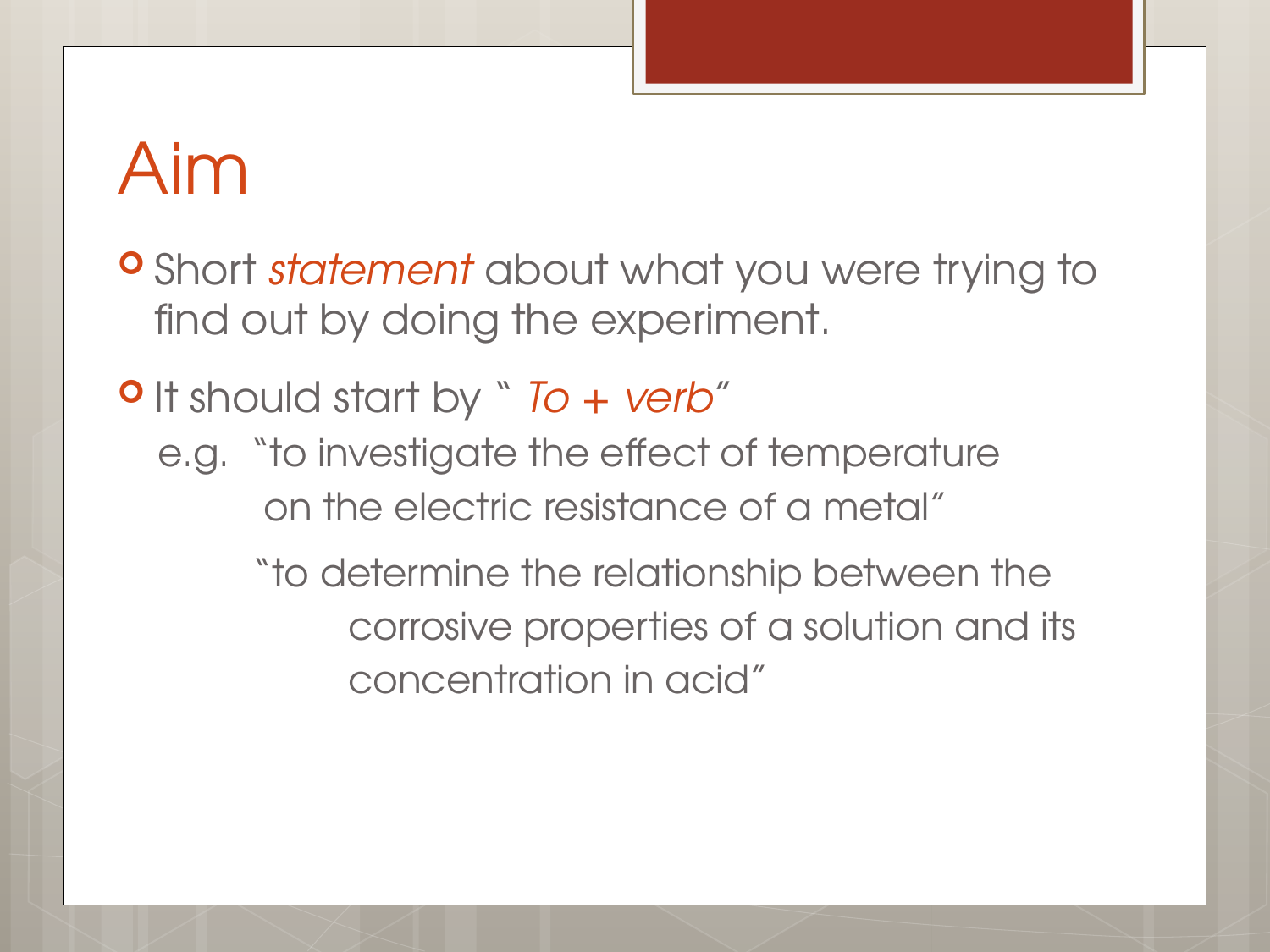

# Aim
Short statement about what you were trying to find out by doing the experiment.

It should start by “ To + verb”
	e.g.  “to investigate the effect of temperature
	          on the electric resistance of a metal”

	         “to determine the relationship between the
                  corrosive properties of a solution and its
                  concentration in acid”